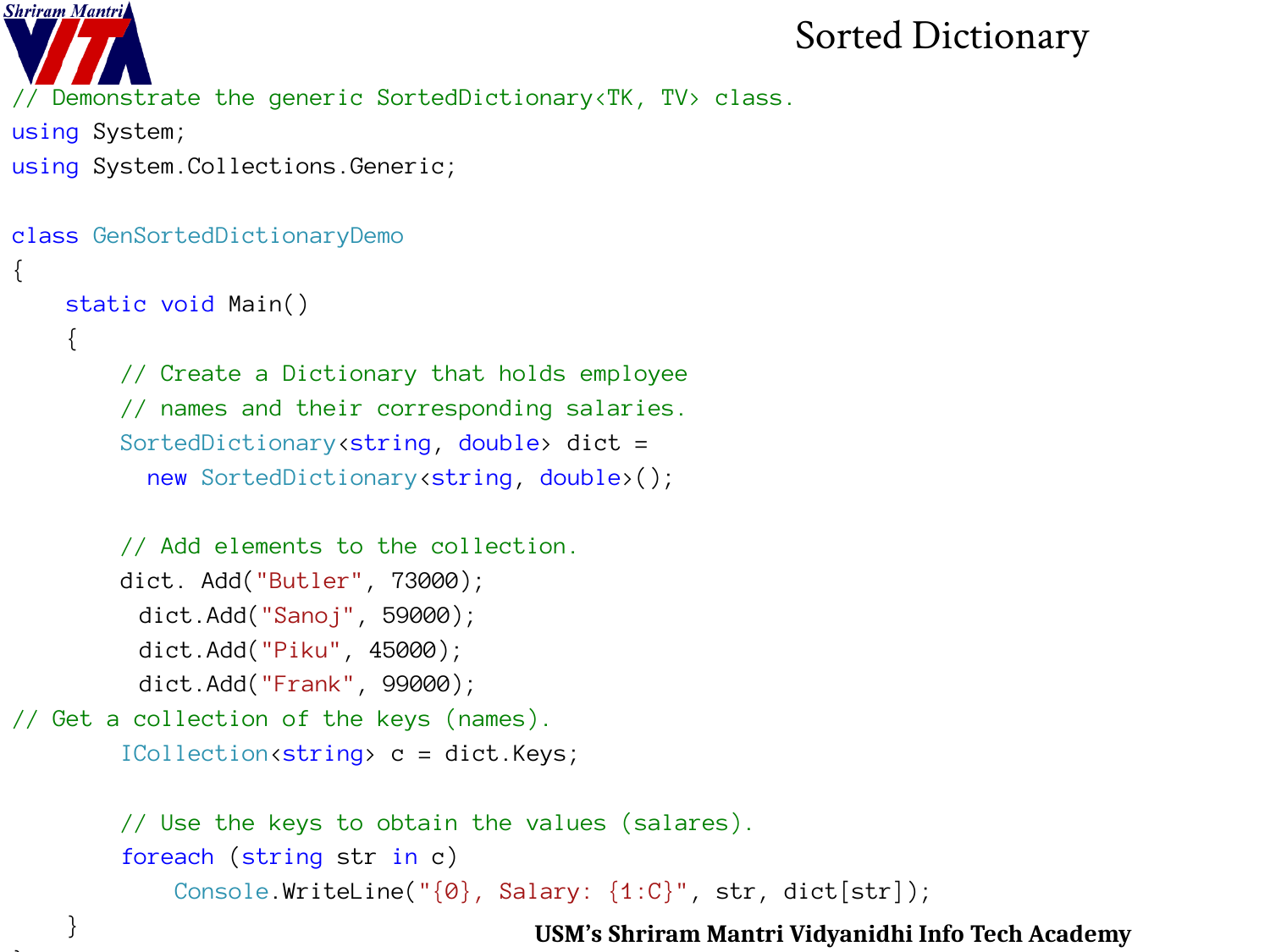

# Sorted Dictionary
// Demonstrate the generic SortedDictionary<TK, TV> class.
using System;
using System.Collections.Generic;

class GenSortedDictionaryDemo
{
    static void Main()
    {
        // Create a Dictionary that holds employee
        // names and their corresponding salaries.
        SortedDictionary<string, double> dict =
          new SortedDictionary<string, double>();

        // Add elements to the collection.
        dict. Add("Butler", 73000);
 	dict.Add("Sanoj", 59000);
 	dict.Add("Piku", 45000);
 	dict.Add("Frank", 99000);
// Get a collection of the keys (names).
        ICollection<string> c = dict.Keys;

        // Use the keys to obtain the values (salares).
        foreach (string str in c)
            Console.WriteLine("{0}, Salary: {1:C}", str, dict[str]);
    }
}